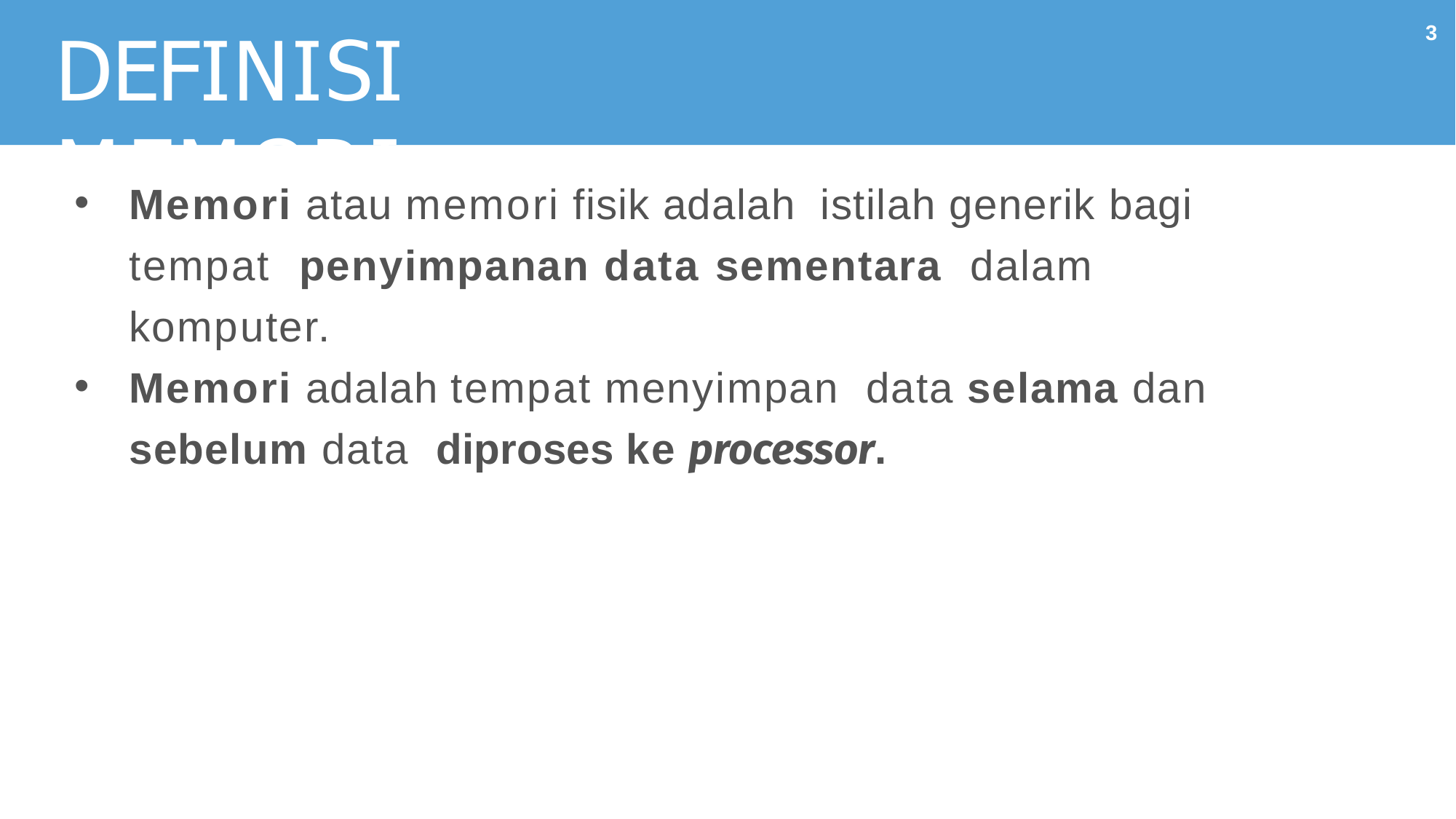

3
# DEFINISI MEMORI
Memori atau memori fisik adalah  istilah generik bagi tempat  penyimpanan data sementara  dalam komputer.
Memori adalah tempat menyimpan  data selama dan sebelum data  diproses ke processor.